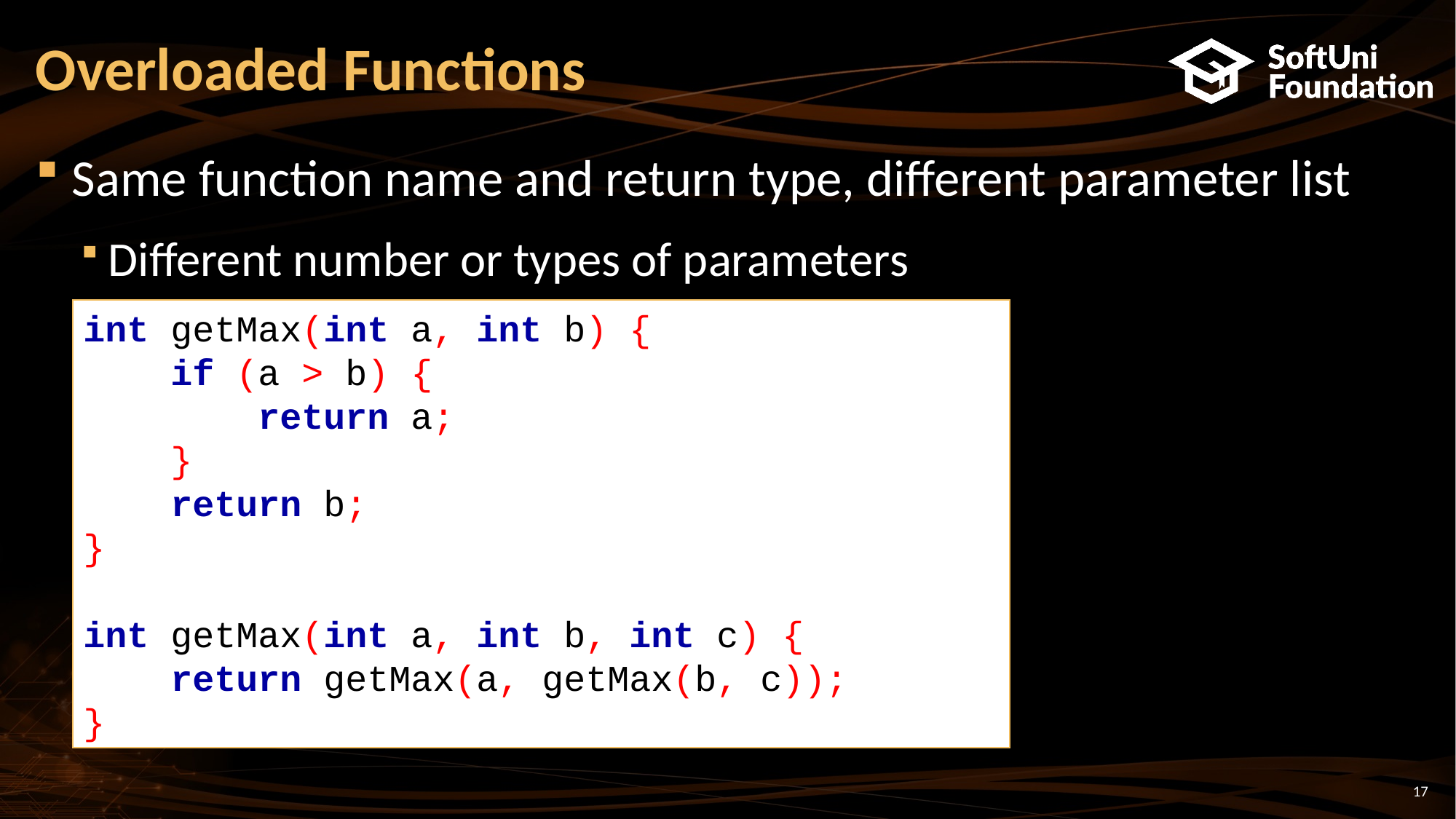

# Overloaded Functions
Same function name and return type, different parameter list
Different number or types of parameters

int getMax(int a, int b) {
    if (a > b) {
        return a;
    }
    return b;
}

int getMax(int a, int b, int c) {
    return getMax(a, getMax(b, c));
}
17